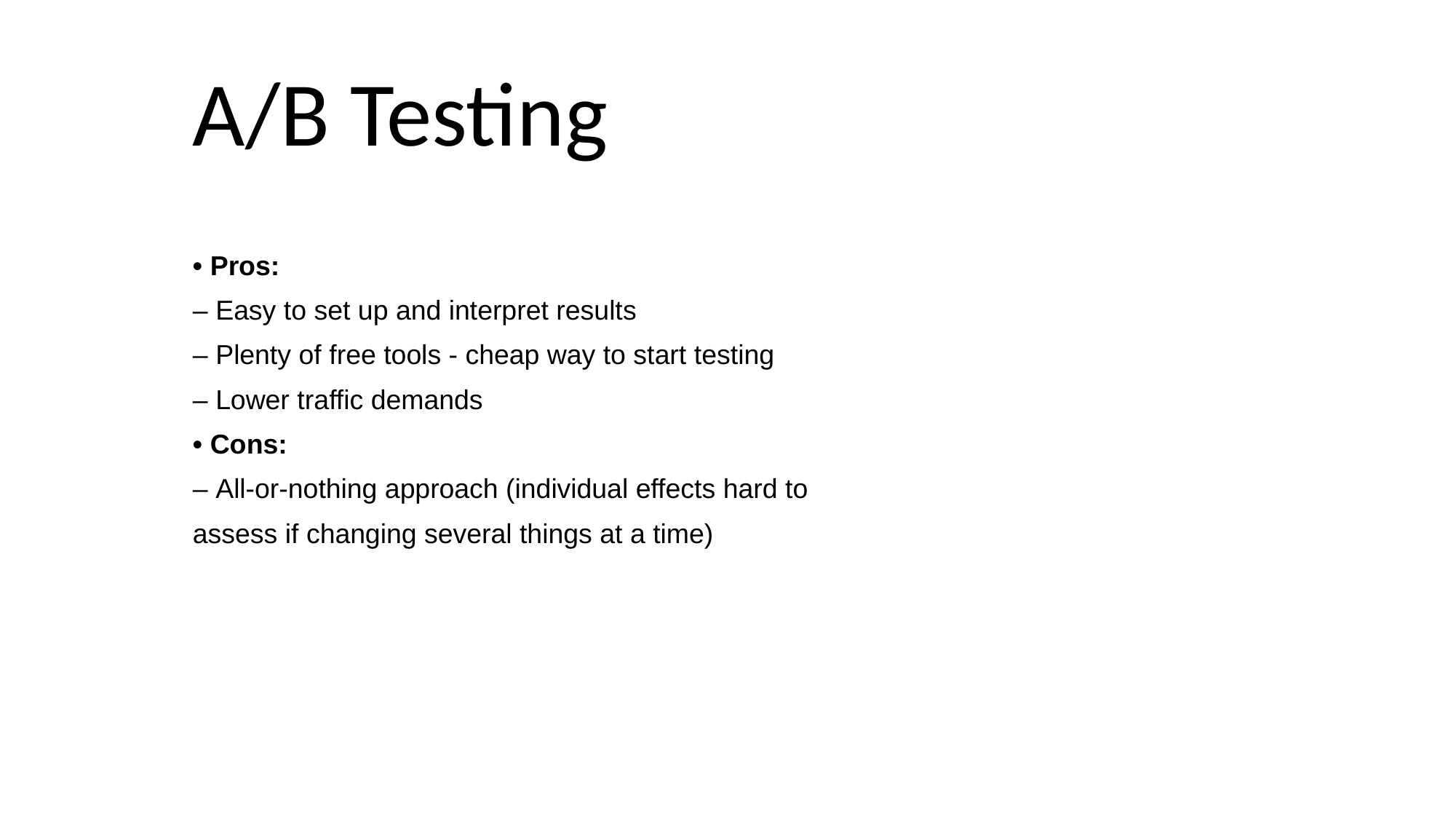

# A/B Testing
• Pros:
– Easy to set up and interpret results
– Plenty of free tools - cheap way to start testing
– Lower traffic demands
• Cons:
– All-or-nothing approach (individual effects hard to
assess if changing several things at a time)